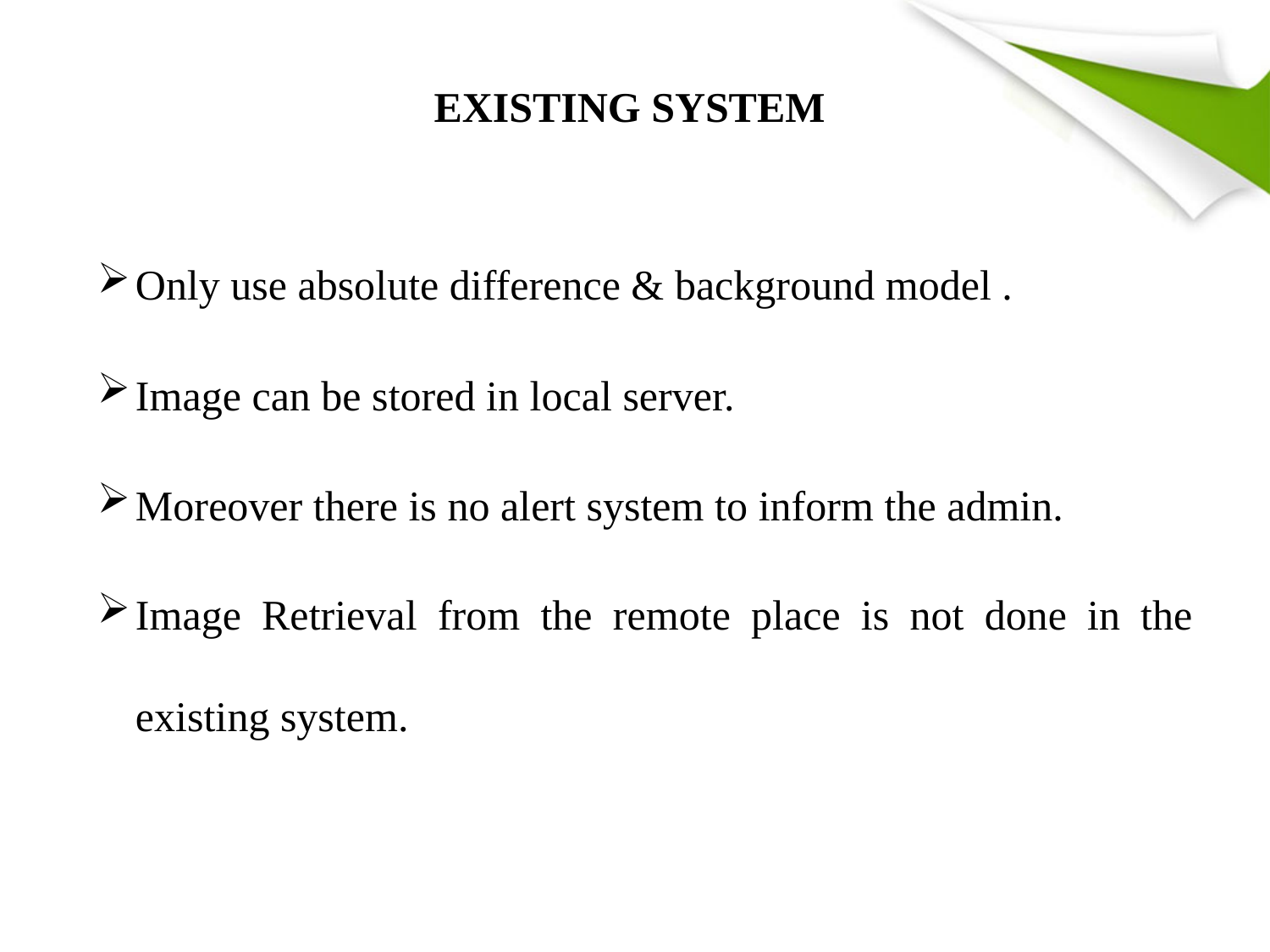

# EXISTING SYSTEM
Only use absolute difference & background model .
Image can be stored in local server.
Moreover there is no alert system to inform the admin.
Image Retrieval from the remote place is not done in the existing system.